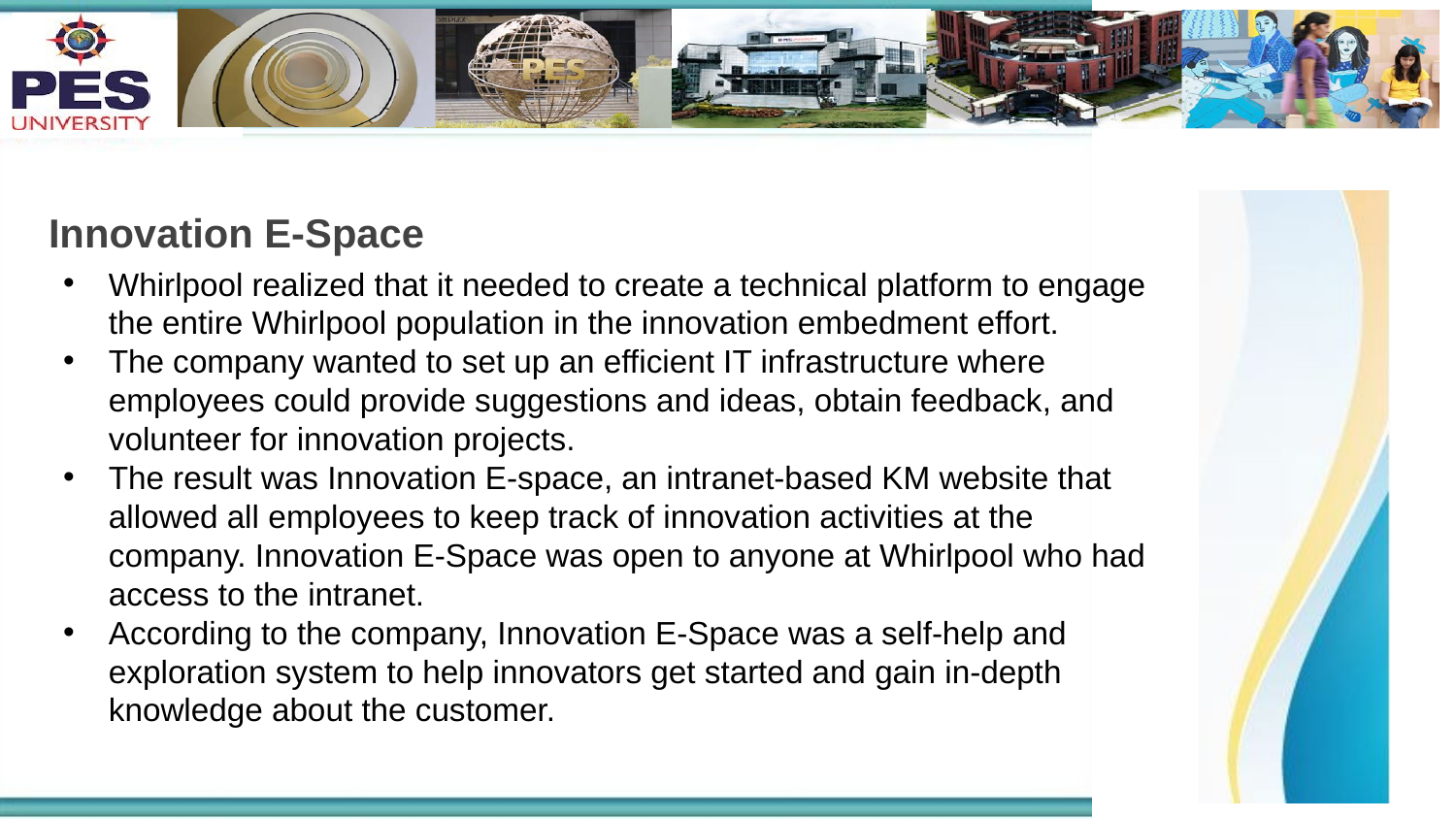

# Innovation E-Space
Whirlpool realized that it needed to create a technical platform to engage the entire Whirlpool population in the innovation embedment effort.
The company wanted to set up an efficient IT infrastructure where employees could provide suggestions and ideas, obtain feedback, and volunteer for innovation projects.
The result was Innovation E-space, an intranet-based KM website that allowed all employees to keep track of innovation activities at the company. Innovation E-Space was open to anyone at Whirlpool who had access to the intranet.
According to the company, Innovation E-Space was a self-help and exploration system to help innovators get started and gain in-depth knowledge about the customer.